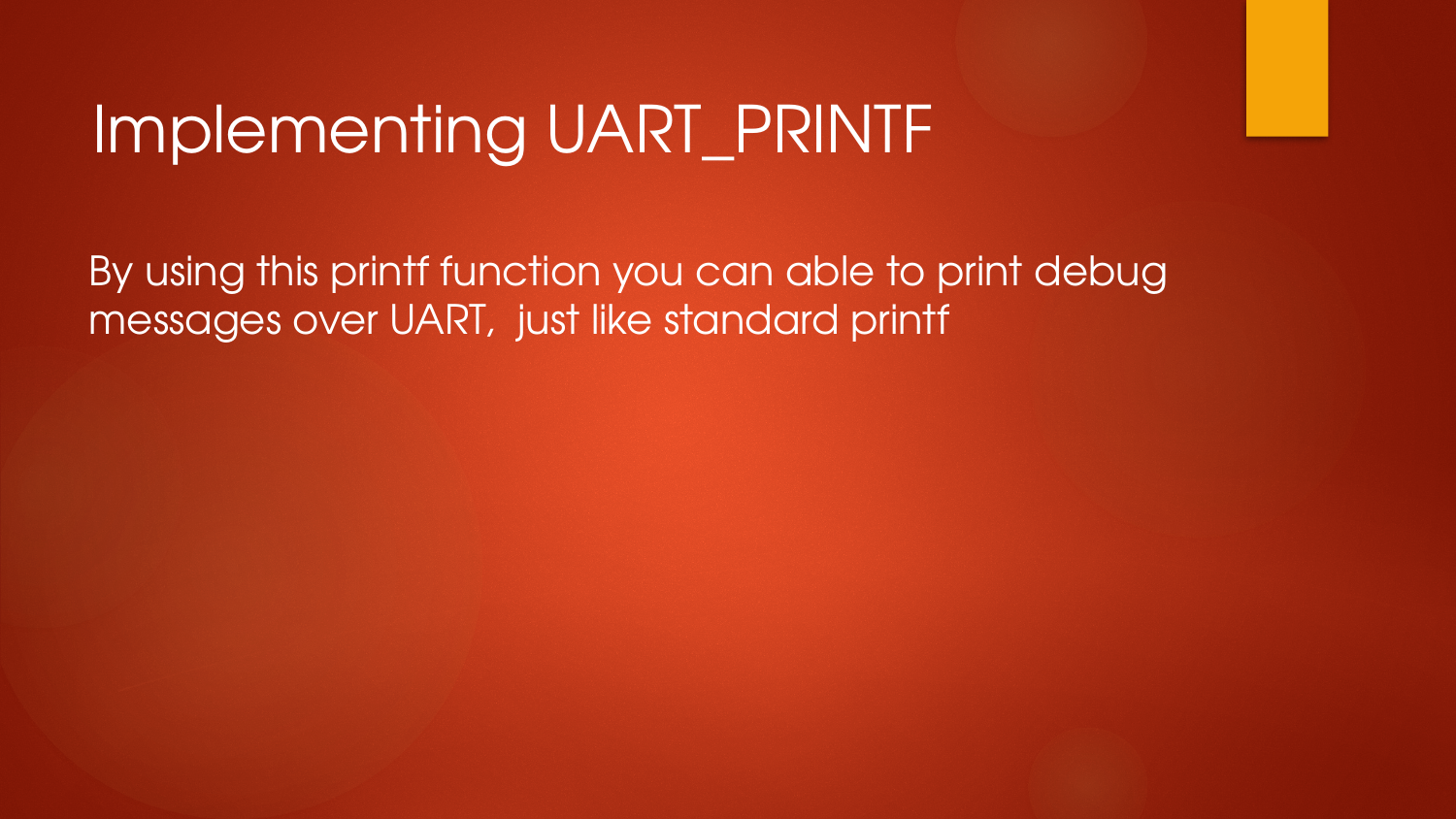

Implementing UART_PRINTF
By using this printf function you can able to print debug messages over UART,  just like standard printf